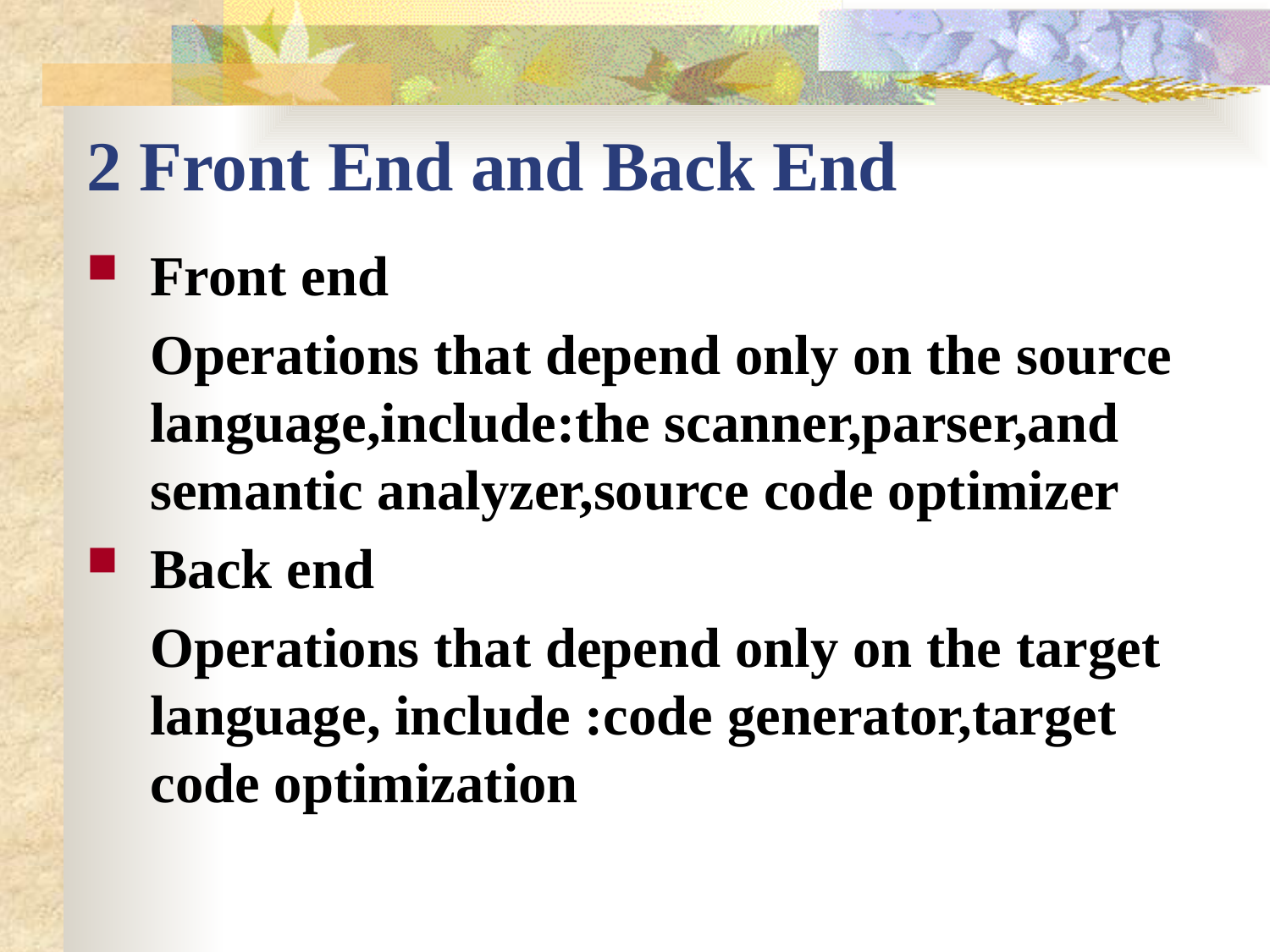

# 2 Front End and Back End
Front end
	Operations that depend only on the source language,include:the scanner,parser,and semantic analyzer,source code optimizer
Back end
	Operations that depend only on the target language, include :code generator,target code optimization